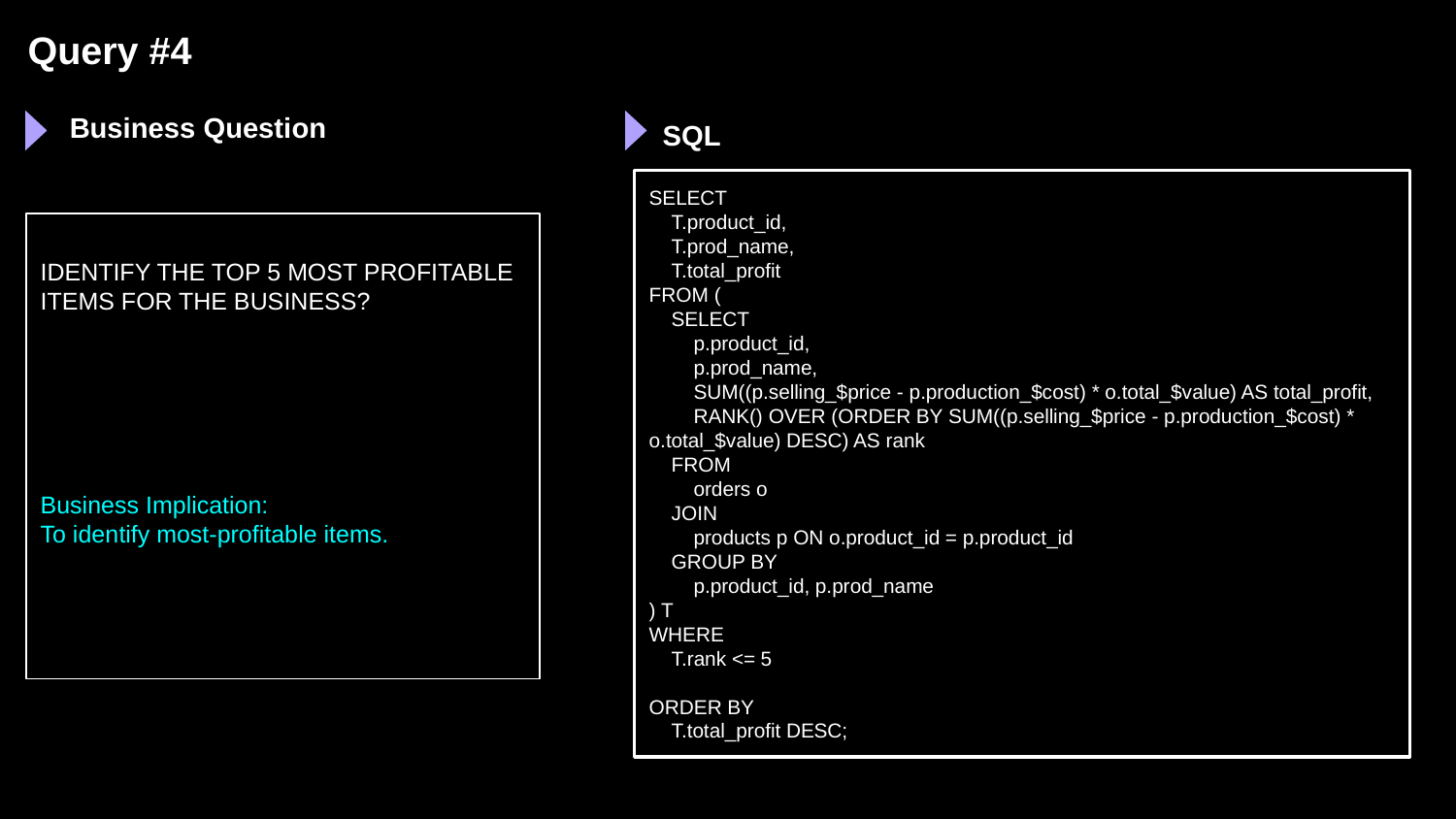

Query #4
Business Question
SQL

SELECT
    T.product_id,
    T.prod_name,
    T.total_profit
FROM (
    SELECT
        p.product_id,
        p.prod_name,
        SUM((p.selling_$price - p.production_$cost) * o.total_$value) AS total_profit,
        RANK() OVER (ORDER BY SUM((p.selling_$price - p.production_$cost) * o.total_$value) DESC) AS rank
    FROM
        orders o
    JOIN
        products p ON o.product_id = p.product_id
    GROUP BY
        p.product_id, p.prod_name
) T
WHERE
    T.rank <= 5

ORDER BY
    T.total_profit DESC;

IDENTIFY THE TOP 5 MOST PROFITABLE ITEMS FOR THE BUSINESS?

Business Implication:
To identify most-profitable items.